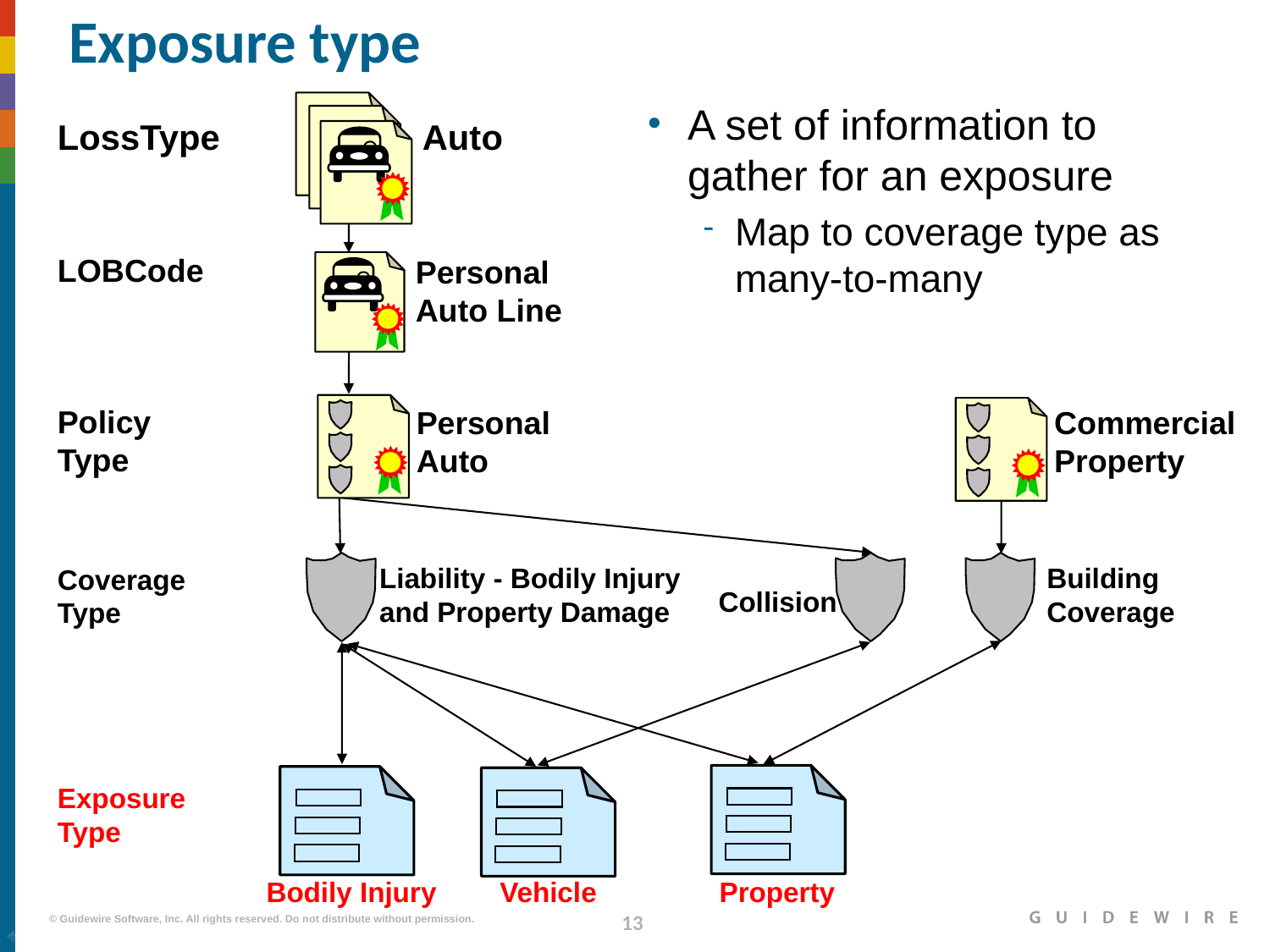

# Exposure type
A set of information to gather for an exposure
Map to coverage type as many-to-many

LossType
Auto

LOBCode

Personal
Auto Line

Policy
Type
Personal
Auto
Commercial
Property

Liability - Bodily Injury and Property Damage
Building Coverage
Coverage
Type
Collision

Property

Bodily Injury

Vehicle
Exposure
Type